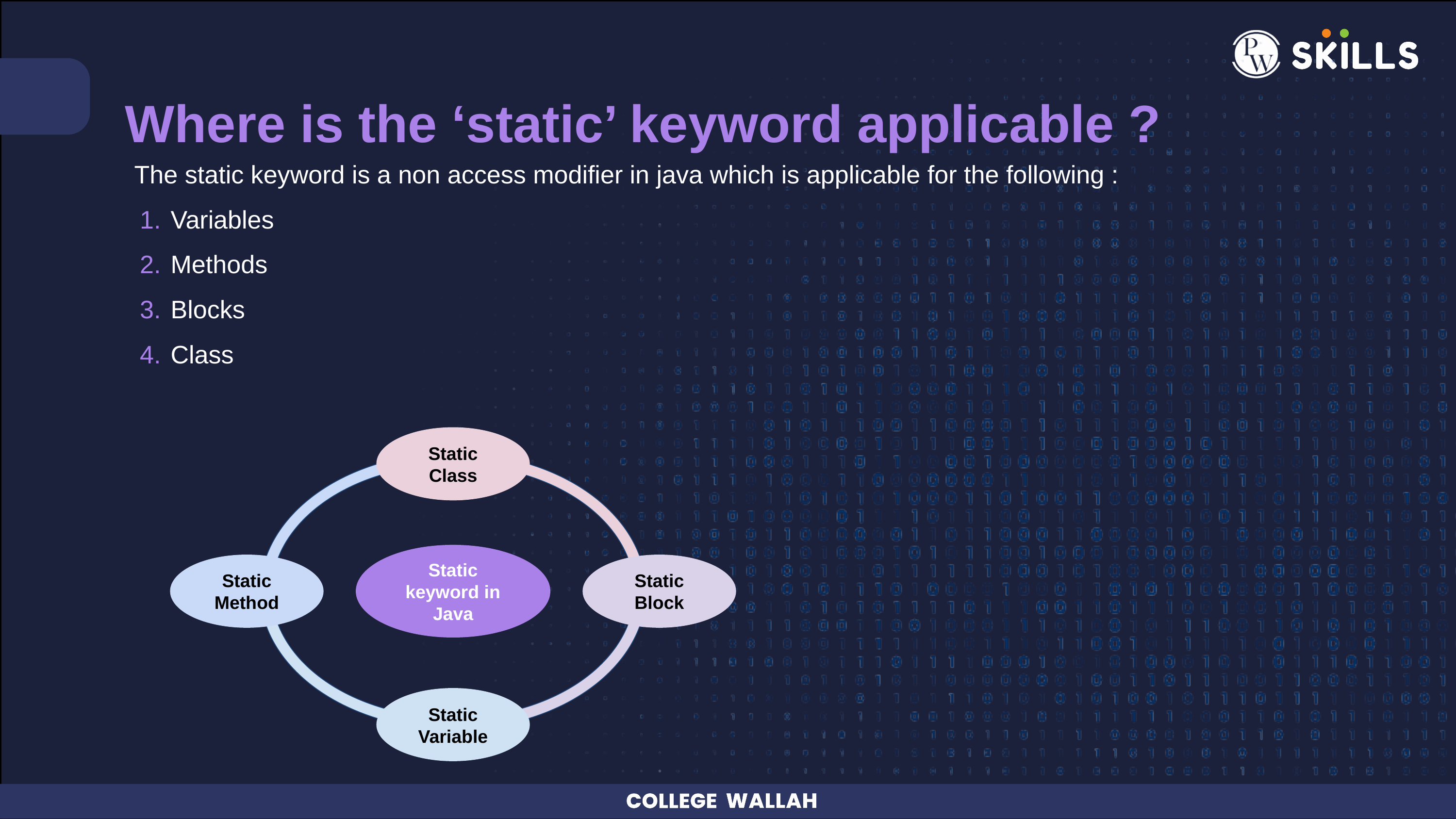

Where is the ‘static’ keyword applicable ?
The static keyword is a non access modifier in java which is applicable for the following :
Variables
Methods
Blocks
Class
Static Class

Static keyword in Java
Static Method
Static Block
Static Variable